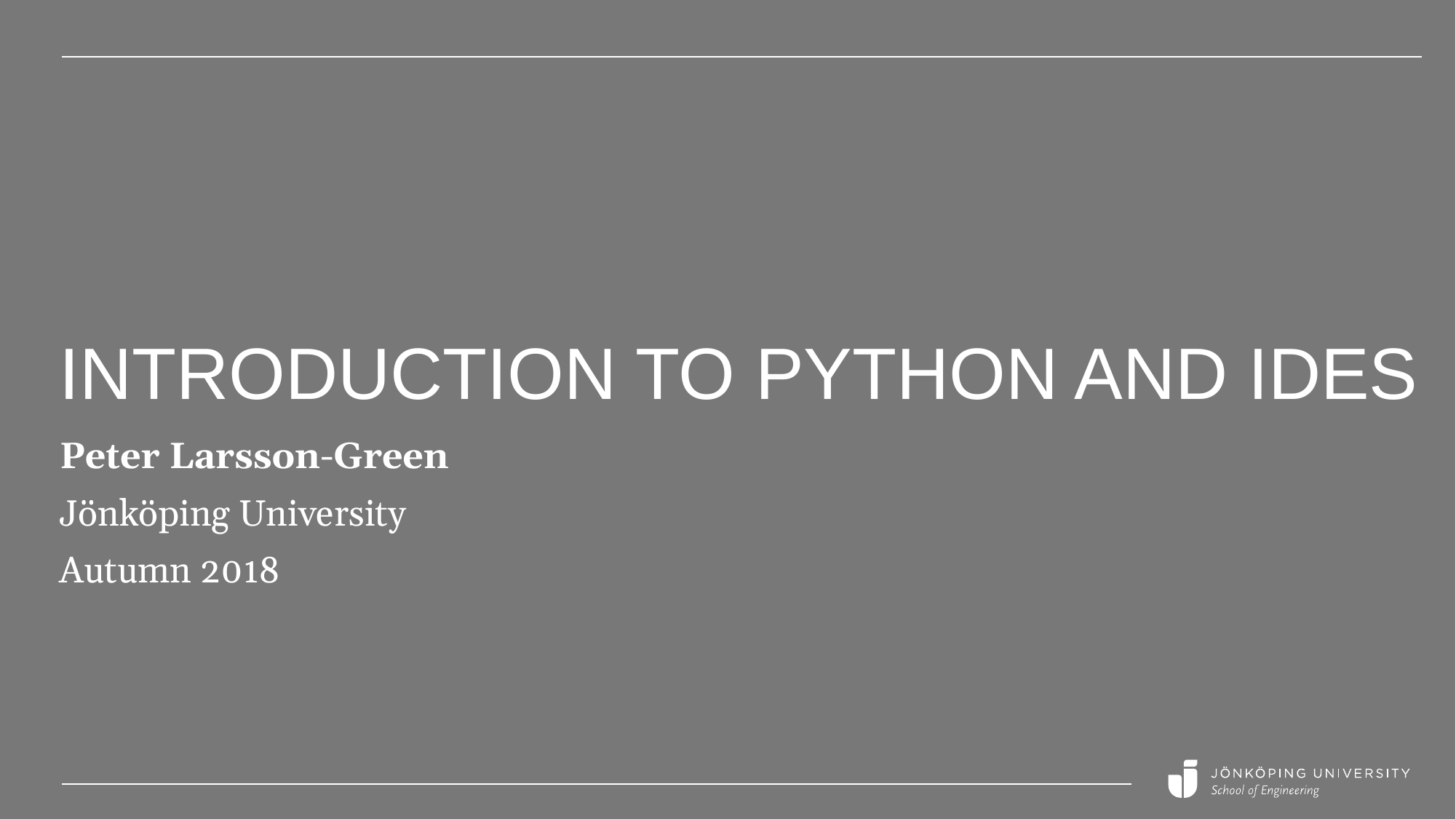

# Introduction to Python and IDEs
Peter Larsson-Green
Jönköping University
Autumn 2018